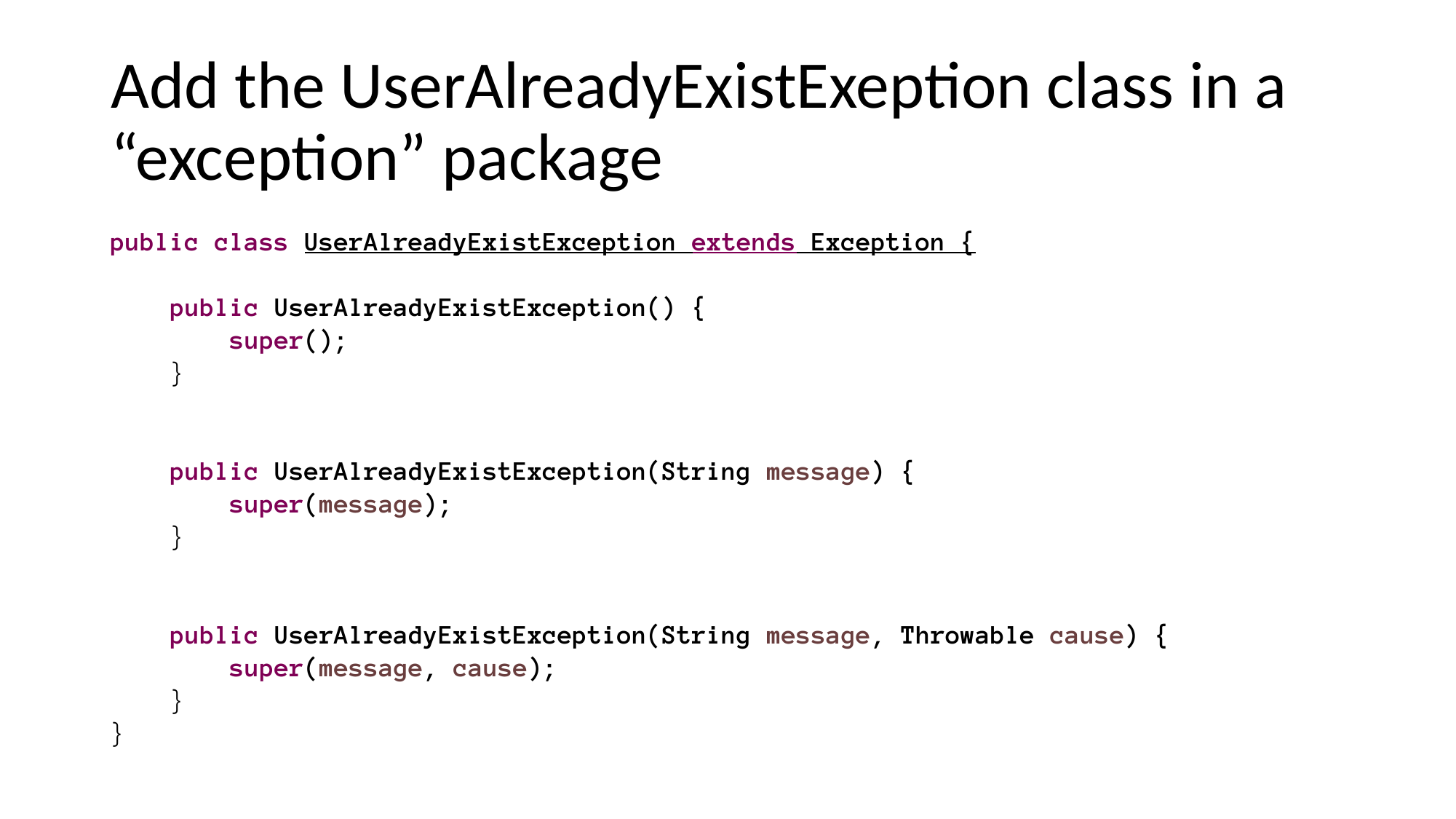

# Add the UserAlreadyExistExeption class in a “exception” package
public class UserAlreadyExistException extends Exception {

    public UserAlreadyExistException() {
        super();
    }

    public UserAlreadyExistException(String message) {
        super(message);
    }

    public UserAlreadyExistException(String message, Throwable cause) {
        super(message, cause);
    }
}